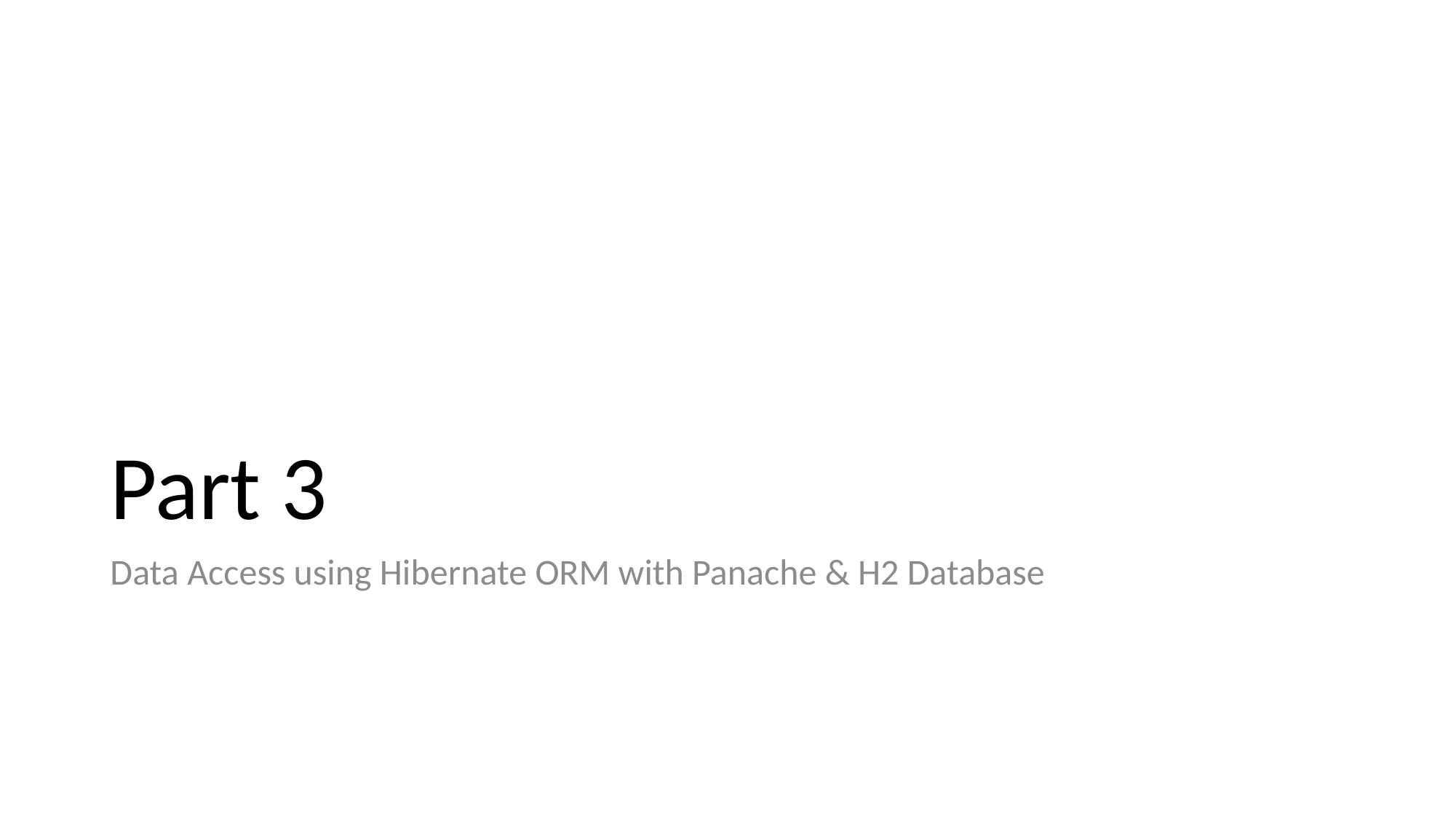

# Part 3
Data Access using Hibernate ORM with Panache & H2 Database